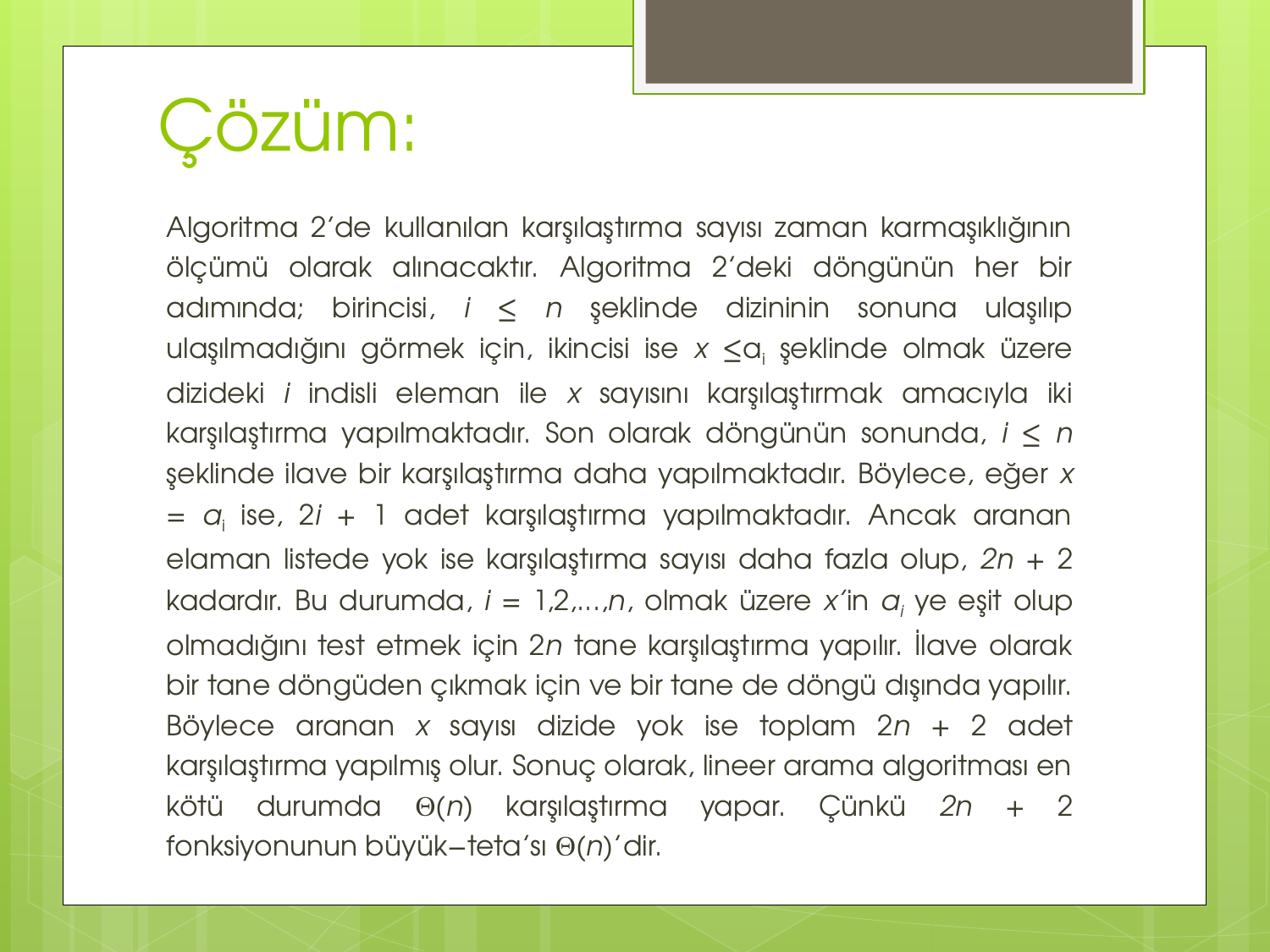

# Çözüm:
Algoritma 2’de kullanılan karşılaştırma sayısı zaman karmaşıklığının ölçümü olarak alınacaktır. Algoritma 2’deki döngünün her bir adımında; birincisi, i ≤ n şeklinde dizininin sonuna ulaşılıp ulaşılmadığını görmek için, ikincisi ise x ≤ai şeklinde olmak üzere dizideki i indisli eleman ile x sayısını karşılaştırmak amacıyla iki karşılaştırma yapılmaktadır. Son olarak döngünün sonunda, i ≤ n şeklinde ilave bir karşılaştırma daha yapılmaktadır. Böylece, eğer x = ai ise, 2i + 1 adet karşılaştırma yapılmaktadır. Ancak aranan elaman listede yok ise karşılaştırma sayısı daha fazla olup, 2n + 2 kadardır. Bu durumda, i = 1,2,...,n, olmak üzere x’in ai ye eşit olup olmadığını test etmek için 2n tane karşılaştırma yapılır. İlave olarak bir tane döngüden çıkmak için ve bir tane de döngü dışında yapılır. Böylece aranan x sayısı dizide yok ise toplam 2n + 2 adet karşılaştırma yapılmış olur. Sonuç olarak, lineer arama algoritması en kötü durumda Θ(n) karşılaştırma yapar. Çünkü 2n + 2 fonksiyonunun büyük−teta’sı Θ(n)’dir.